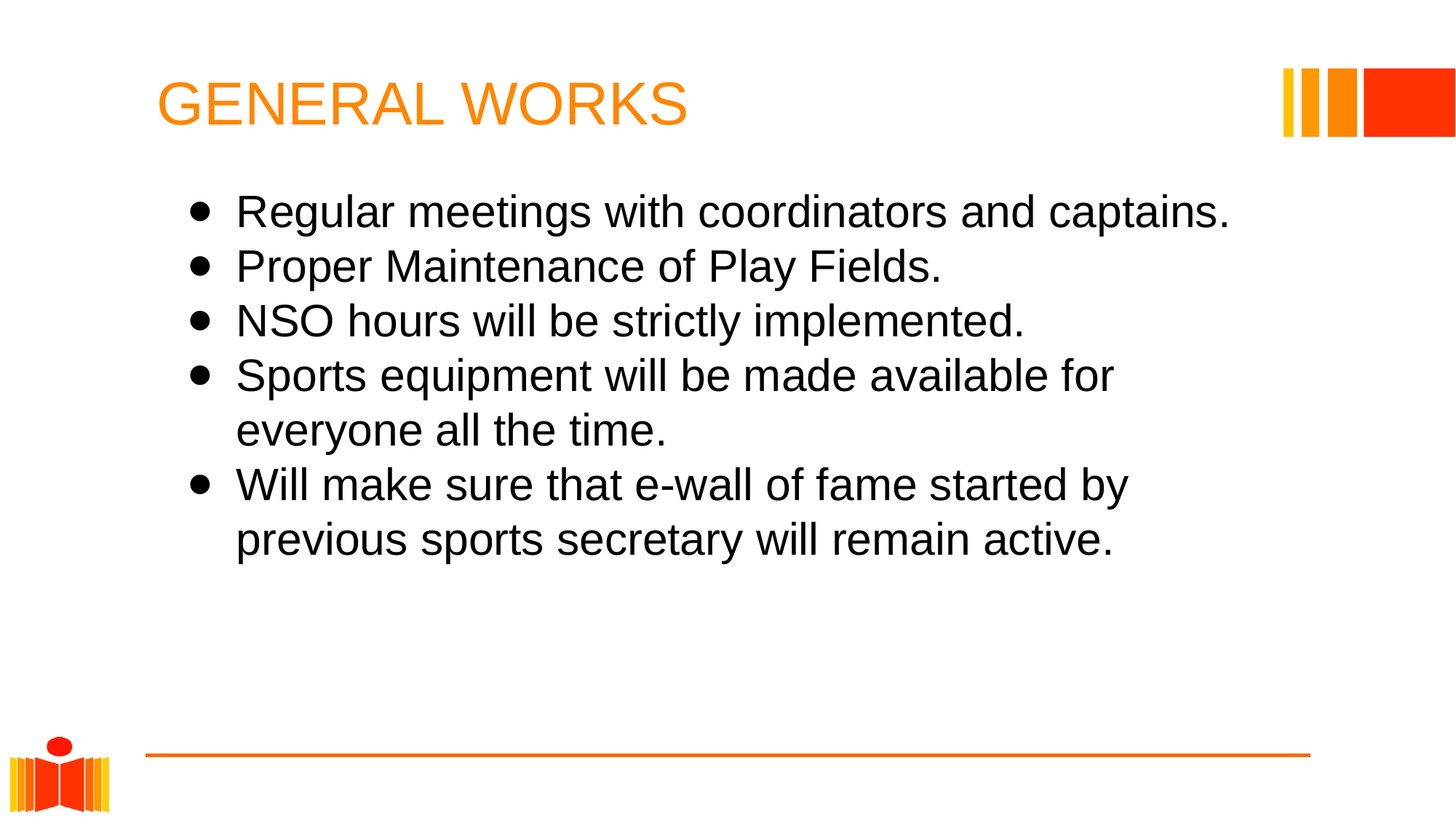

# GENERAL WORKS
Regular meetings with coordinators and captains.
Proper Maintenance of Play Fields.
NSO hours will be strictly implemented.
Sports equipment will be made available for everyone all the time.
Will make sure that e-wall of fame started by previous sports secretary will remain active.